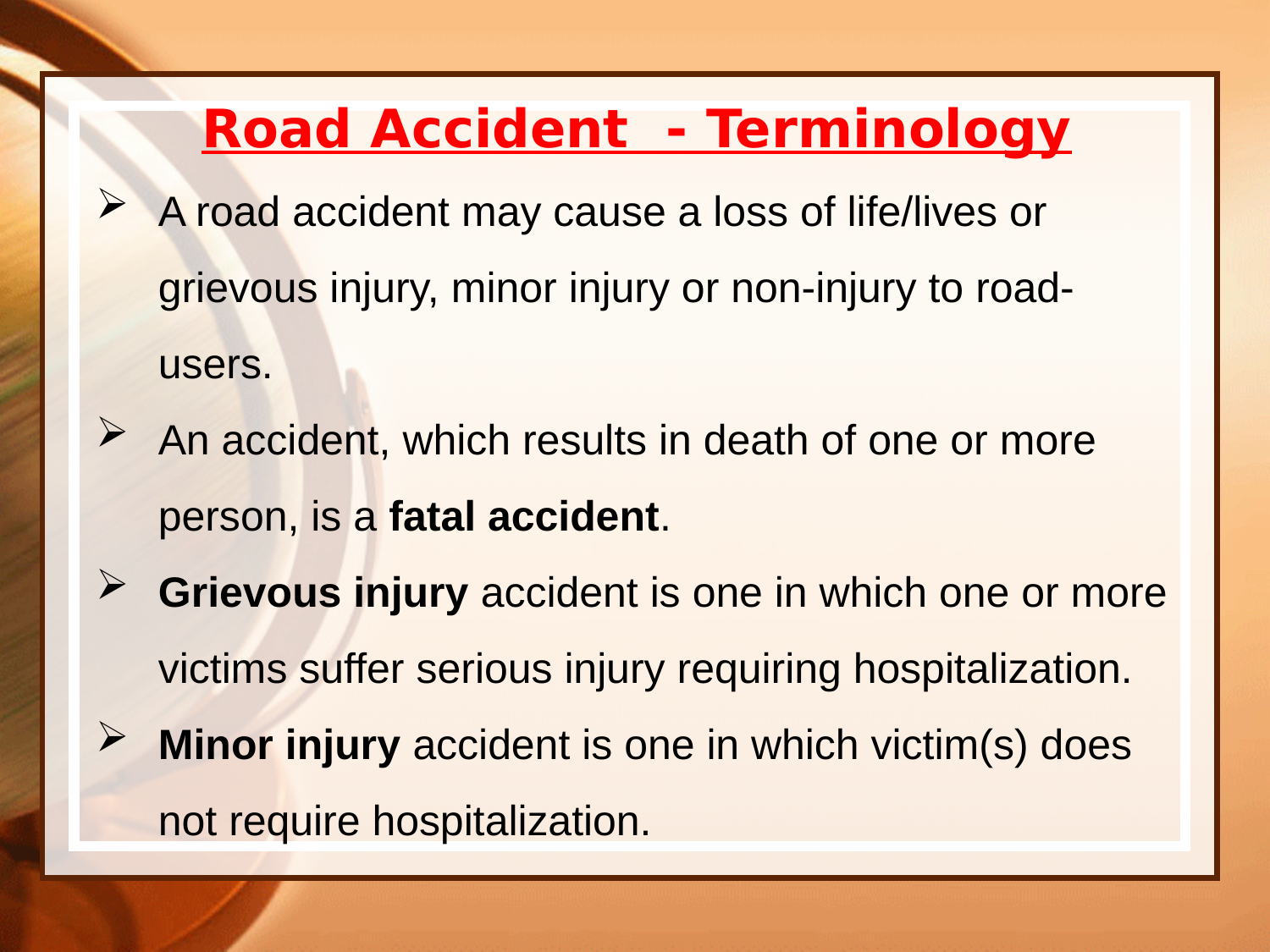

Road Accident  - Terminology
A road accident may cause a loss of life/lives or grievous injury, minor injury or non-injury to road-users.
An accident, which results in death of one or more person, is a fatal accident.
Grievous injury accident is one in which one or more victims suffer serious injury requiring hospitalization.
Minor injury accident is one in which victim(s) does not require hospitalization.